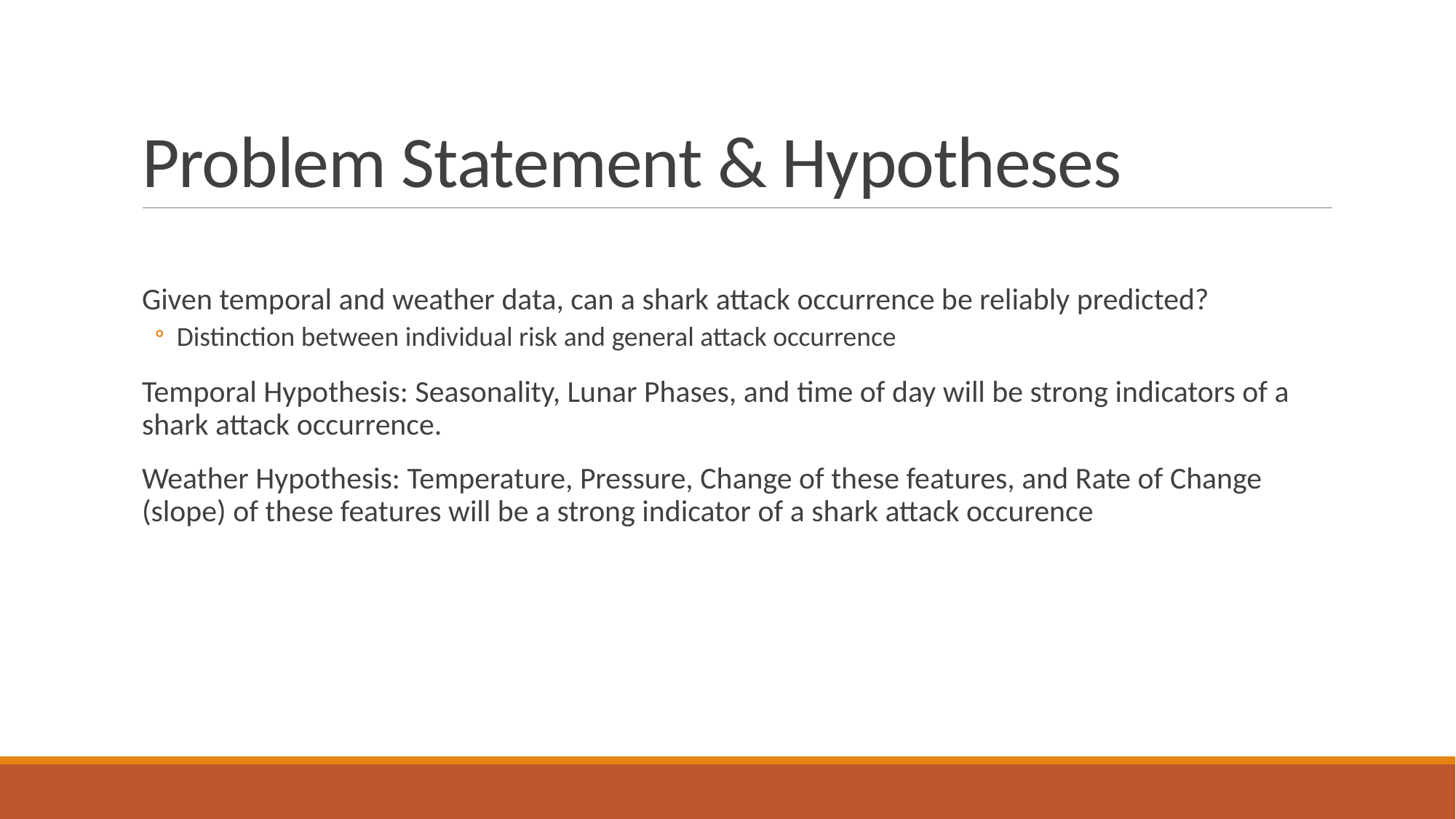

# Problem Statement & Hypotheses

Given temporal and weather data, can a shark attack occurrence be reliably predicted?
Distinction between individual risk and general attack occurrence
Temporal Hypothesis: Seasonality, Lunar Phases, and time of day will be strong indicators of a shark attack occurrence.
Weather Hypothesis: Temperature, Pressure, Change of these features, and Rate of Change (slope) of these features will be a strong indicator of a shark attack occurence